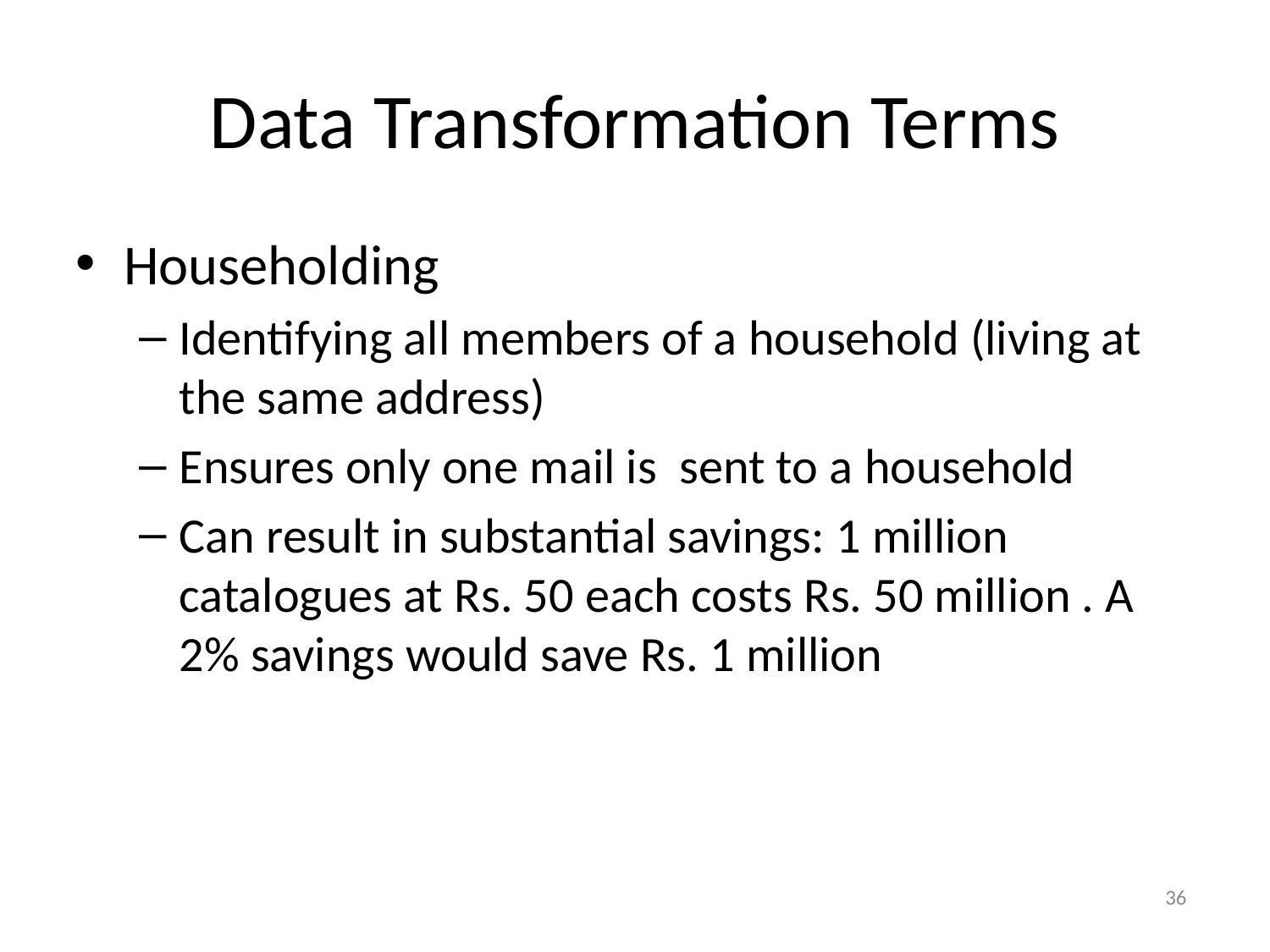

# Data Transformation Terms
Householding
Identifying all members of a household (living at the same address)
Ensures only one mail is  sent to a household
Can result in substantial savings: 1 million catalogues at Rs. 50 each costs Rs. 50 million . A 2% savings would save Rs. 1 million

36